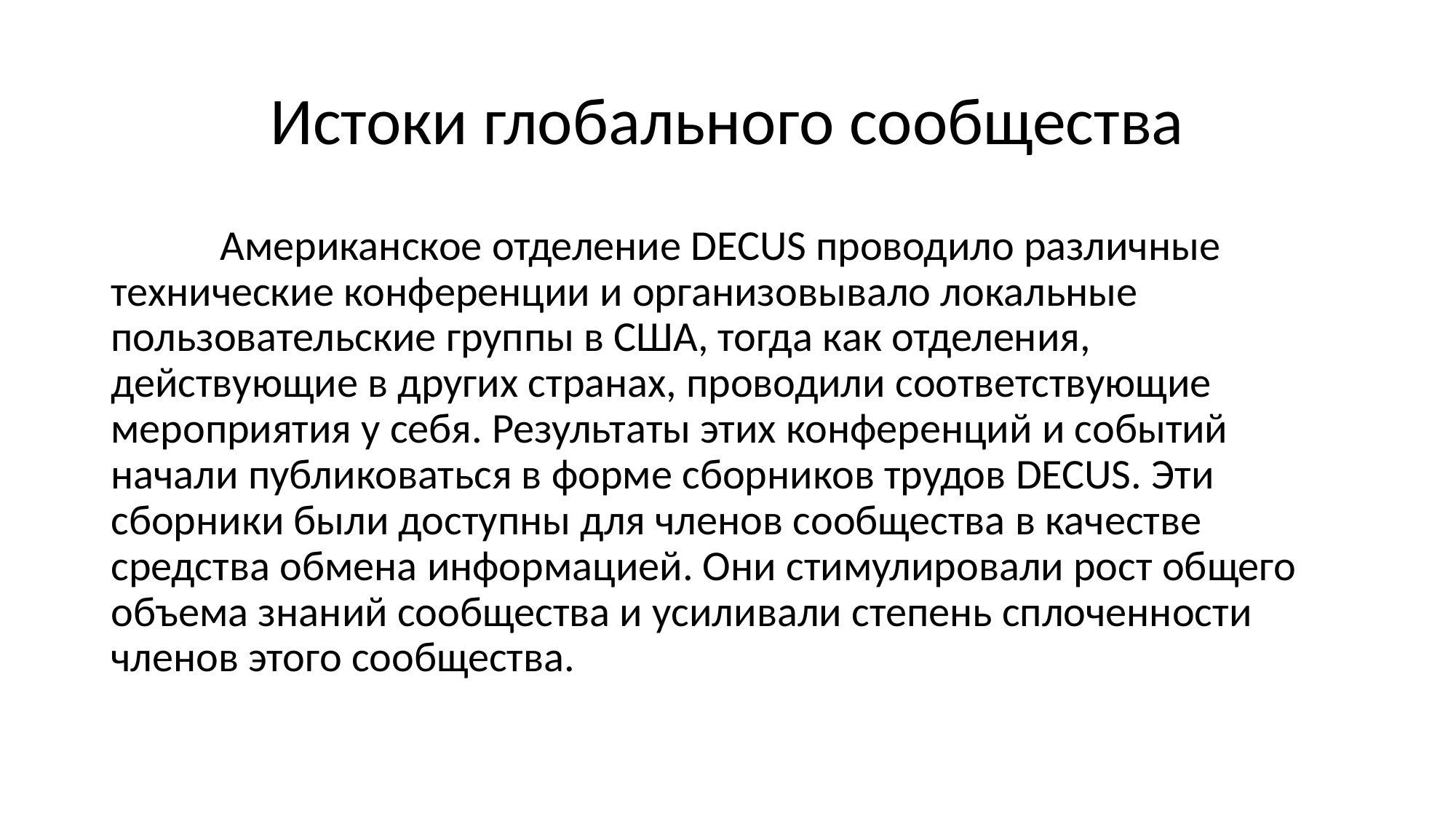

# Истоки глобального сообщества
	Американское отделение DECUS проводило различные технические конференции и организовывало локальные пользовательские группы в США, тогда как отделения, действующие в других странах, проводили соответствующие мероприятия у себя. Результаты этих конференций и событий начали публиковаться в форме сборников трудов DECUS. Эти сборники были доступны для членов сообщества в качестве средства обмена информацией. Они стимулировали рост общего объема знаний сообщества и усиливали степень сплоченности членов этого сообщества.